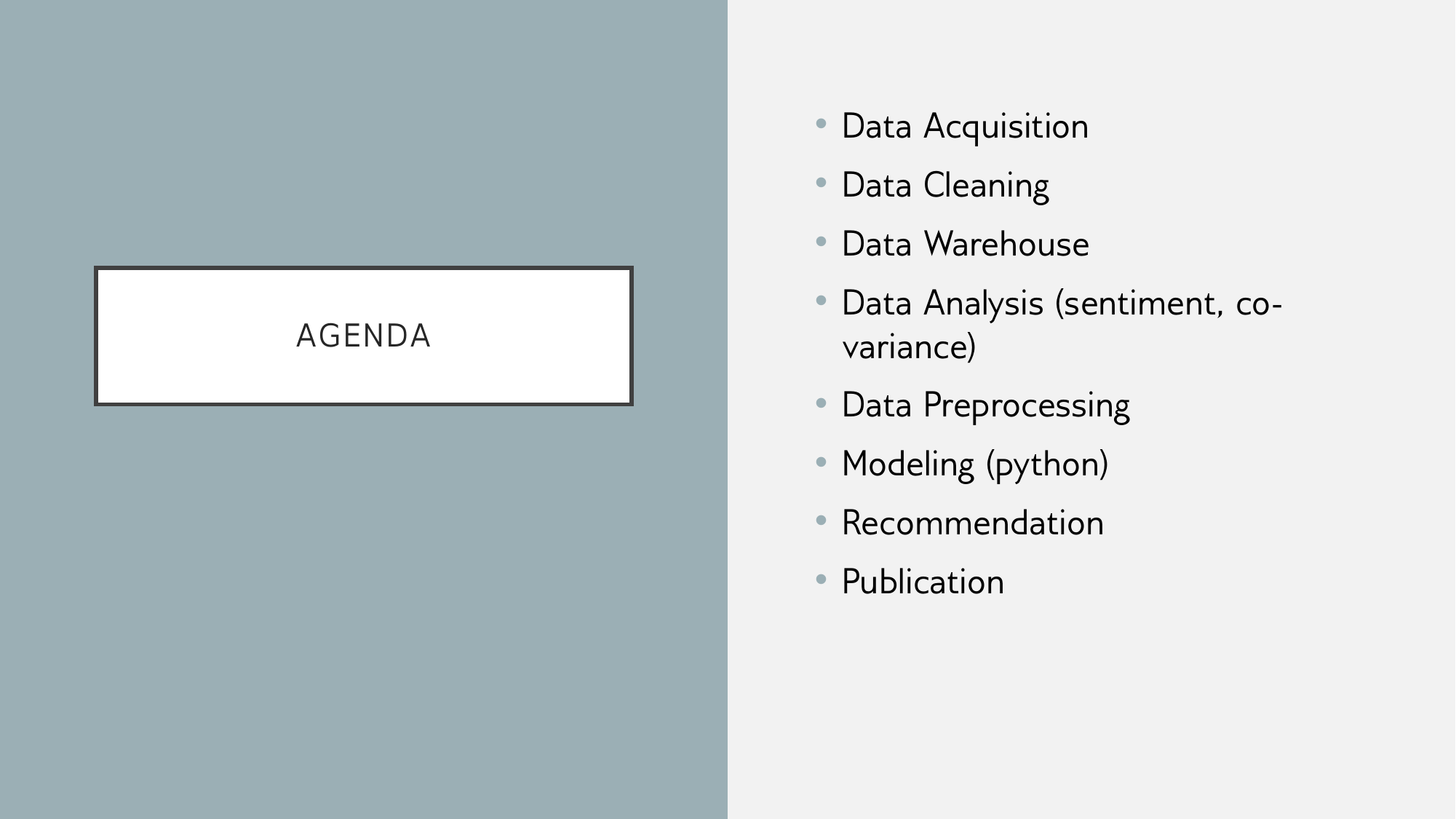

Data Acquisition
Data Cleaning
Data Warehouse
Data Analysis (sentiment, co-variance)
Data Preprocessing
Modeling (python)
Recommendation
Publication

# Agenda